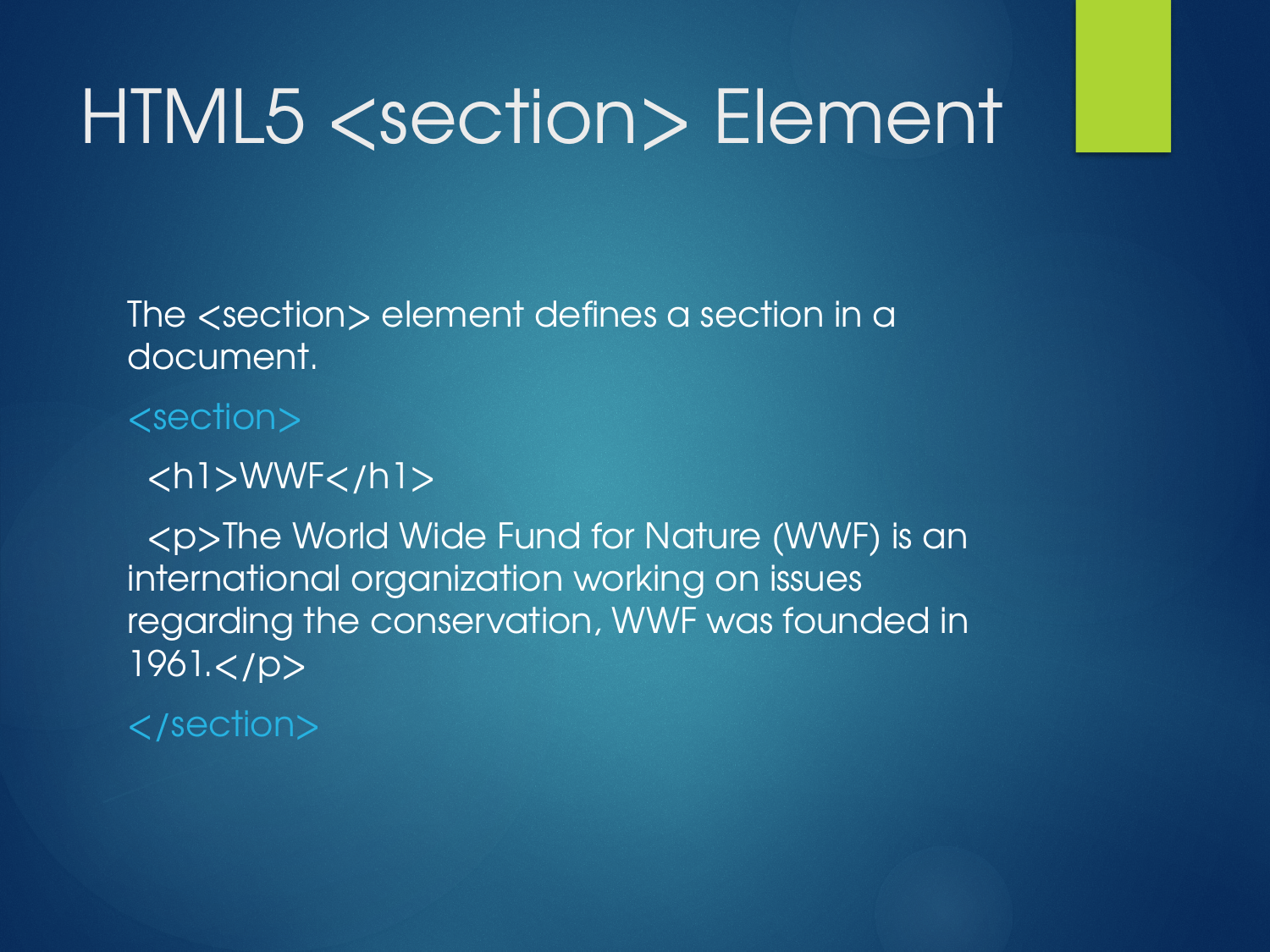

# HTML5 <section> Element
The <section> element defines a section in a document.
<section>
  <h1>WWF</h1>
  <p>The World Wide Fund for Nature (WWF) is an international organization working on issues regarding the conservation, WWF was founded in 1961.</p>
</section>